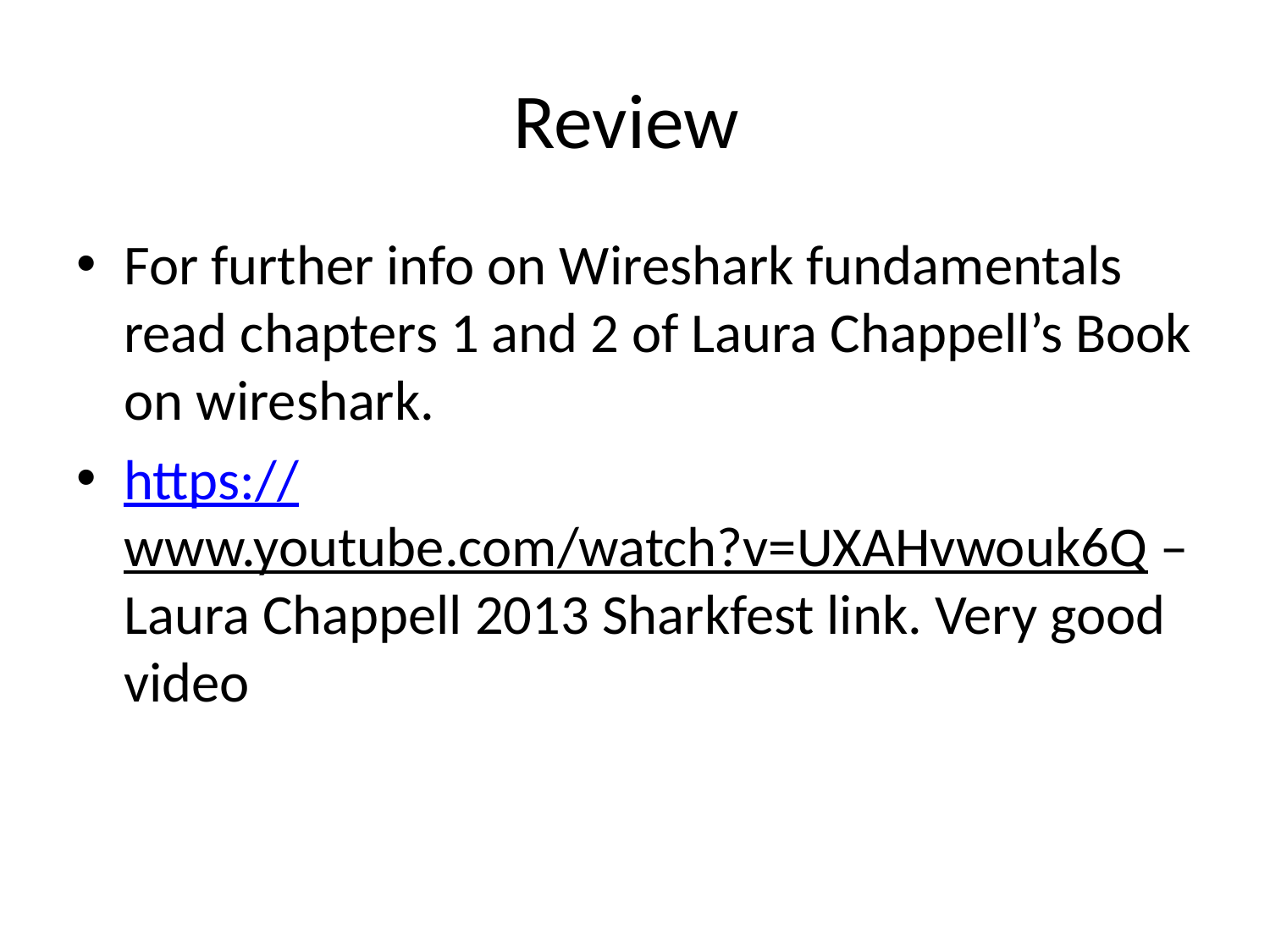

# Review
For further info on Wireshark fundamentals read chapters 1 and 2 of Laura Chappell’s Book on wireshark.
https://www.youtube.com/watch?v=UXAHvwouk6Q – Laura Chappell 2013 Sharkfest link. Very good video